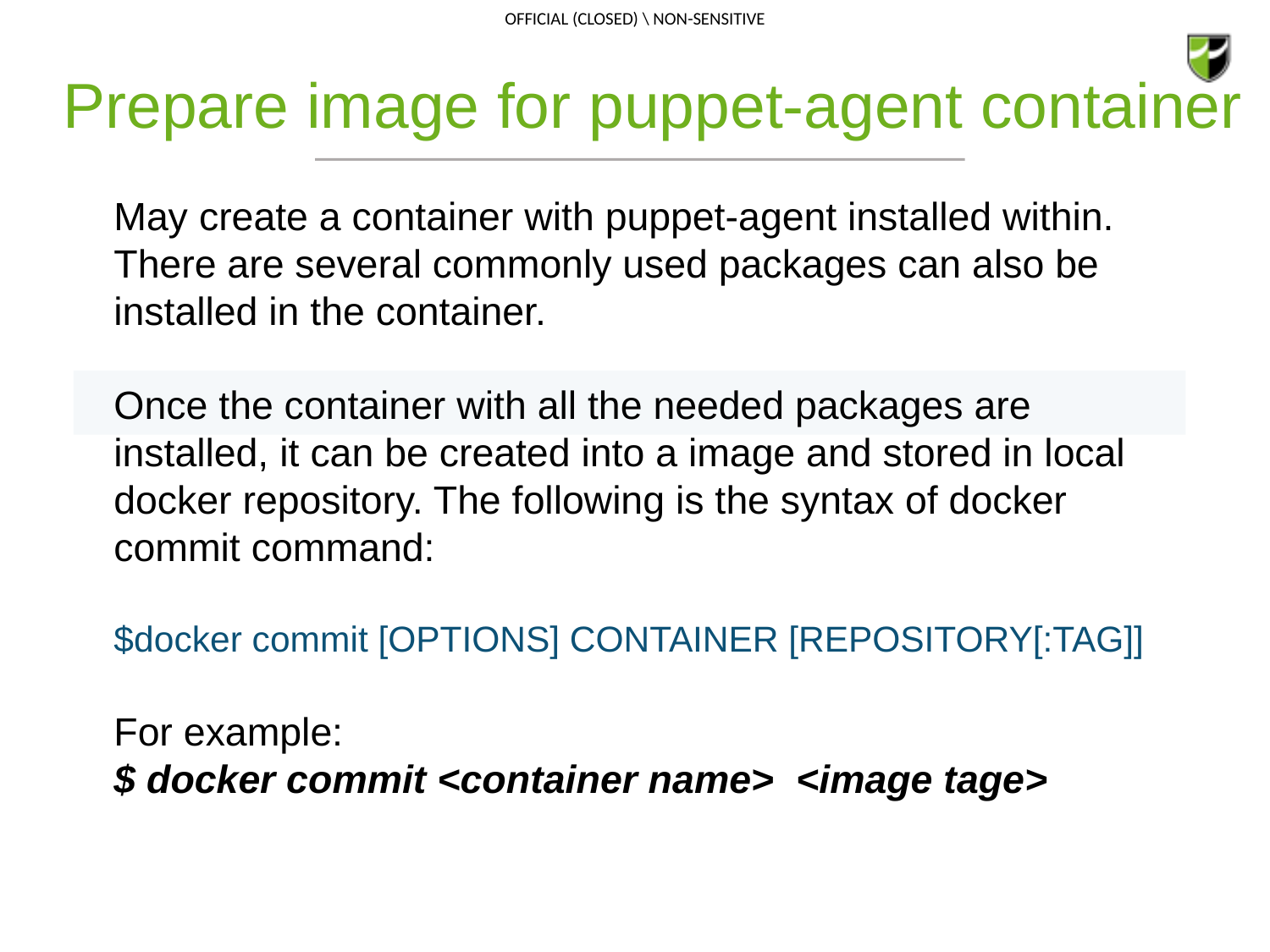

# Prepare image for puppet-agent container
May create a container with puppet-agent installed within. There are several commonly used packages can also be installed in the container.

Once the container with all the needed packages are installed, it can be created into a image and stored in local docker repository. The following is the syntax of docker commit command:

$docker commit [OPTIONS] CONTAINER [REPOSITORY[:TAG]]

For example:
$ docker commit <container name>  <image tage>